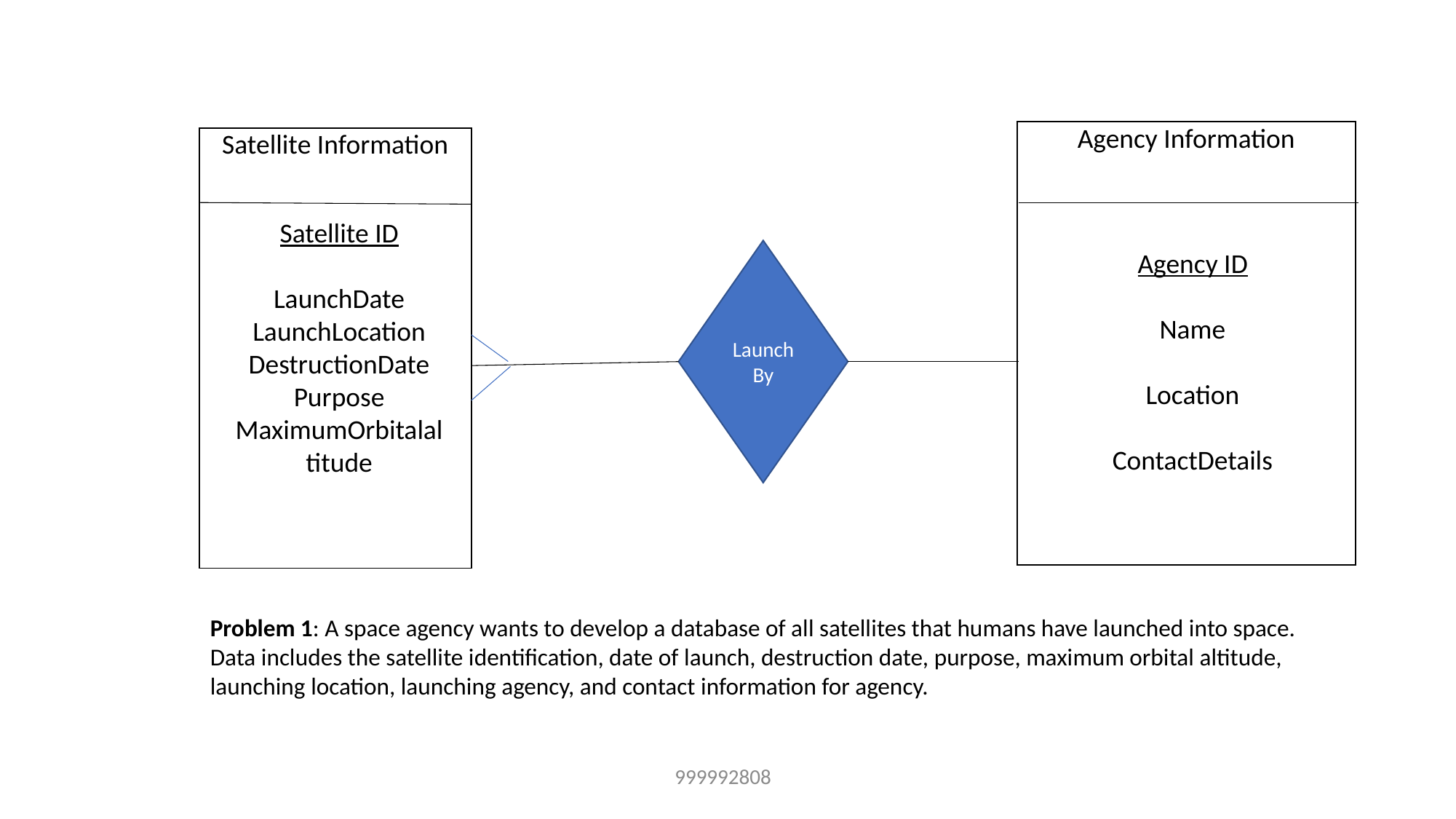

| Agency Information |
| --- |
| Satellite Information |
| --- |
Satellite ID

LaunchDate
LaunchLocation
DestructionDate
Purpose
MaximumOrbitalaltitude
Launch By
Agency ID

Name

Location

ContactDetails

Problem 1: A space agency wants to develop a database of all satellites that humans have launched into space. Data includes the satellite identification, date of launch, destruction date, purpose, maximum orbital altitude, launching location, launching agency, and contact information for agency.
999992808